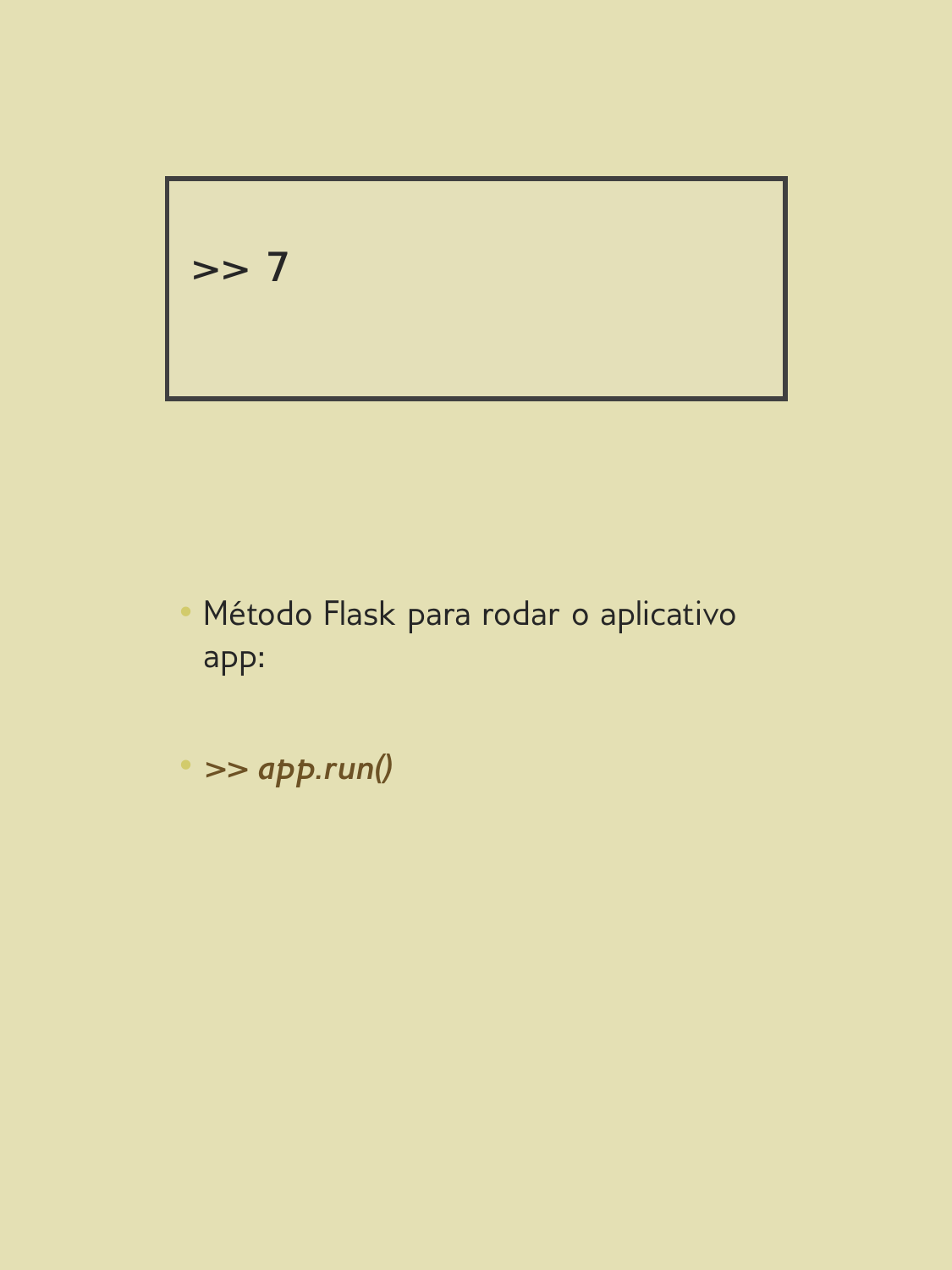

# >> 7
Método Flask para rodar o aplicativo app:

>> app.run()